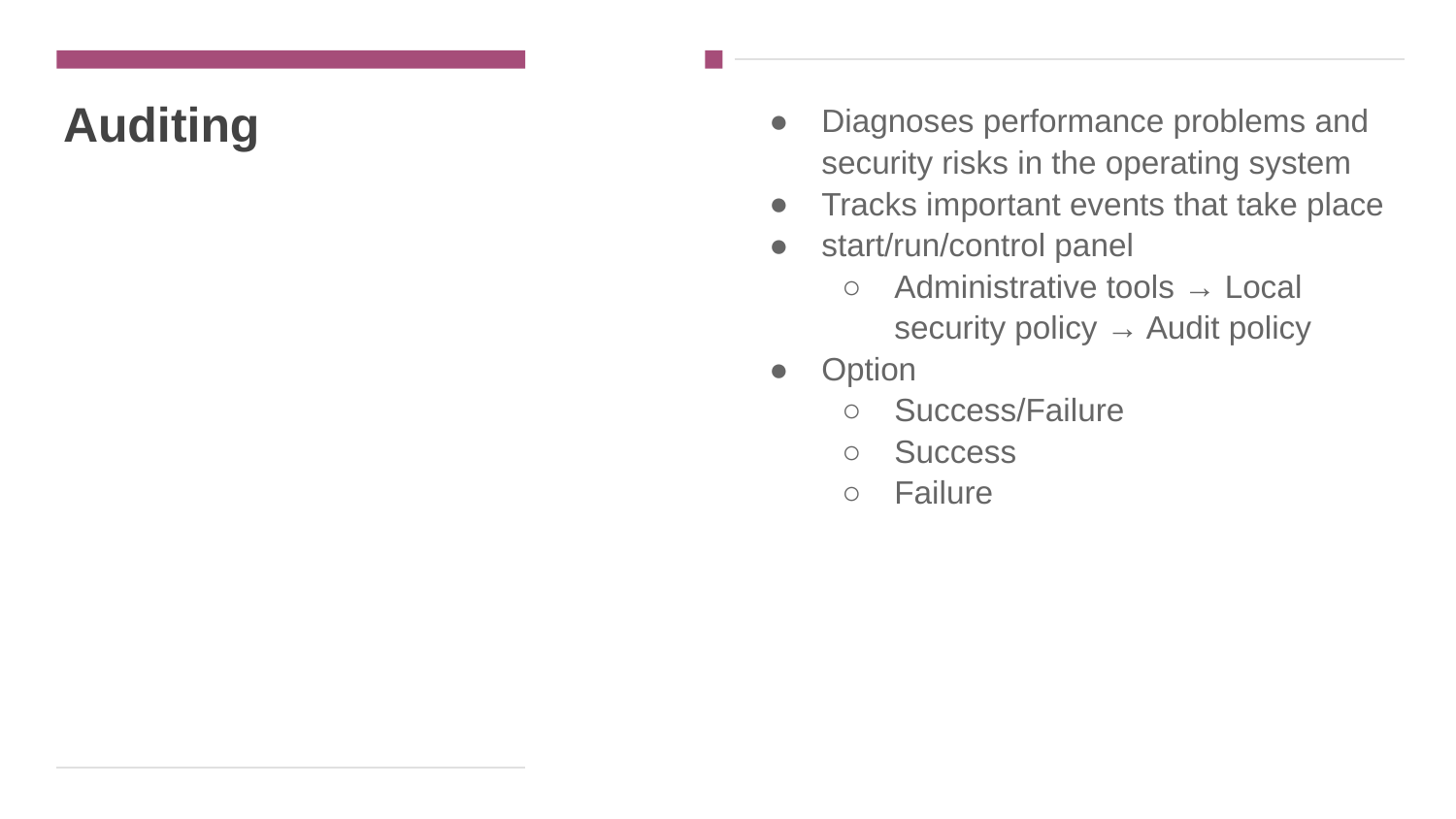

# Auditing
Diagnoses performance problems and security risks in the operating system
Tracks important events that take place
start/run/control panel
Administrative tools → Local security policy → Audit policy
Option
Success/Failure
Success
Failure